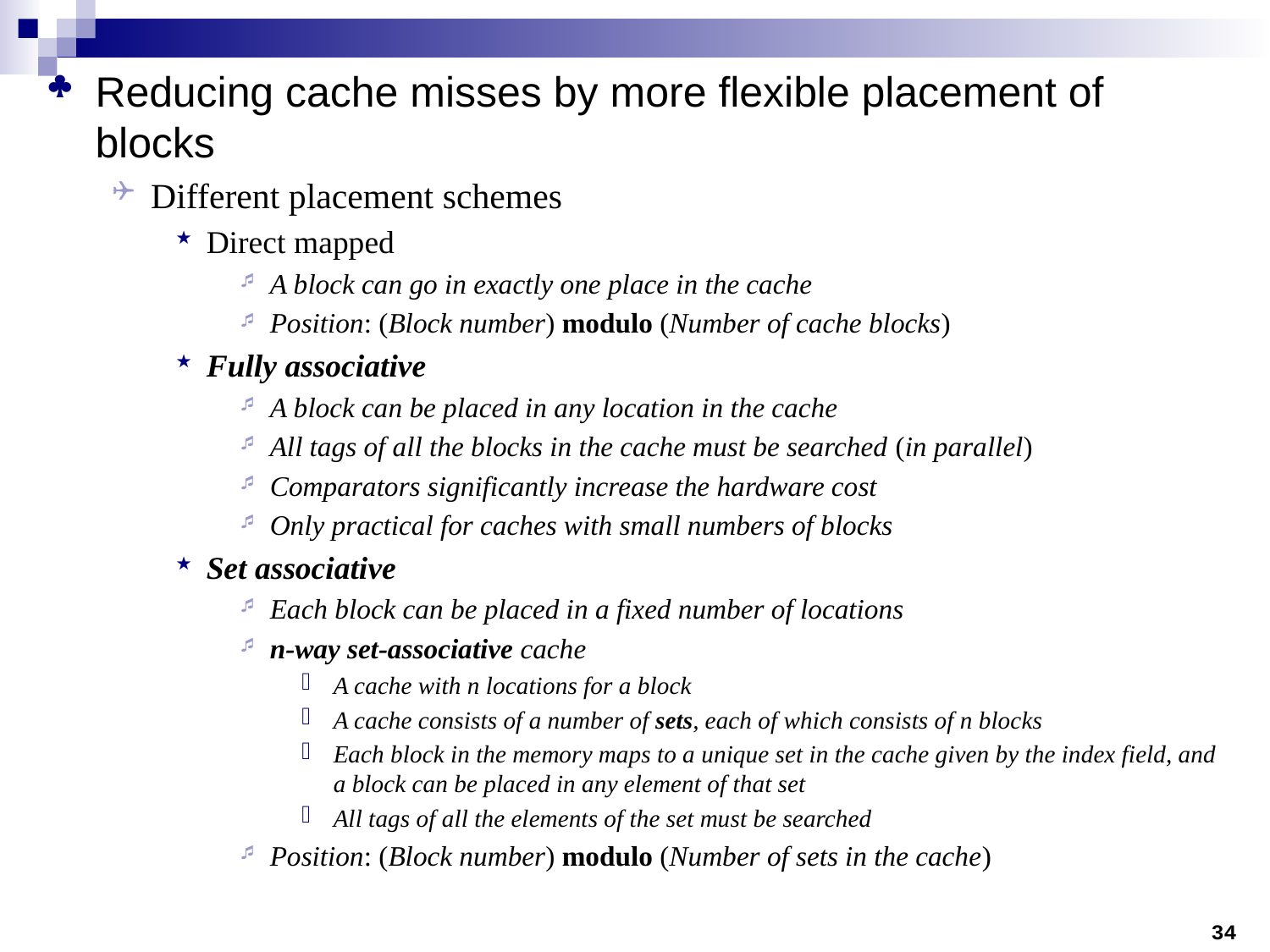

Reducing cache misses by more flexible placement of blocks
Different placement schemes
Direct mapped
A block can go in exactly one place in the cache
Position: (Block number) modulo (Number of cache blocks)
Fully associative
A block can be placed in any location in the cache
All tags of all the blocks in the cache must be searched (in parallel)
Comparators significantly increase the hardware cost
Only practical for caches with small numbers of blocks
Set associative
Each block can be placed in a fixed number of locations
n-way set-associative cache
A cache with n locations for a block
A cache consists of a number of sets, each of which consists of n blocks
Each block in the memory maps to a unique set in the cache given by the index field, and a block can be placed in any element of that set
All tags of all the elements of the set must be searched
Position: (Block number) modulo (Number of sets in the cache)
34